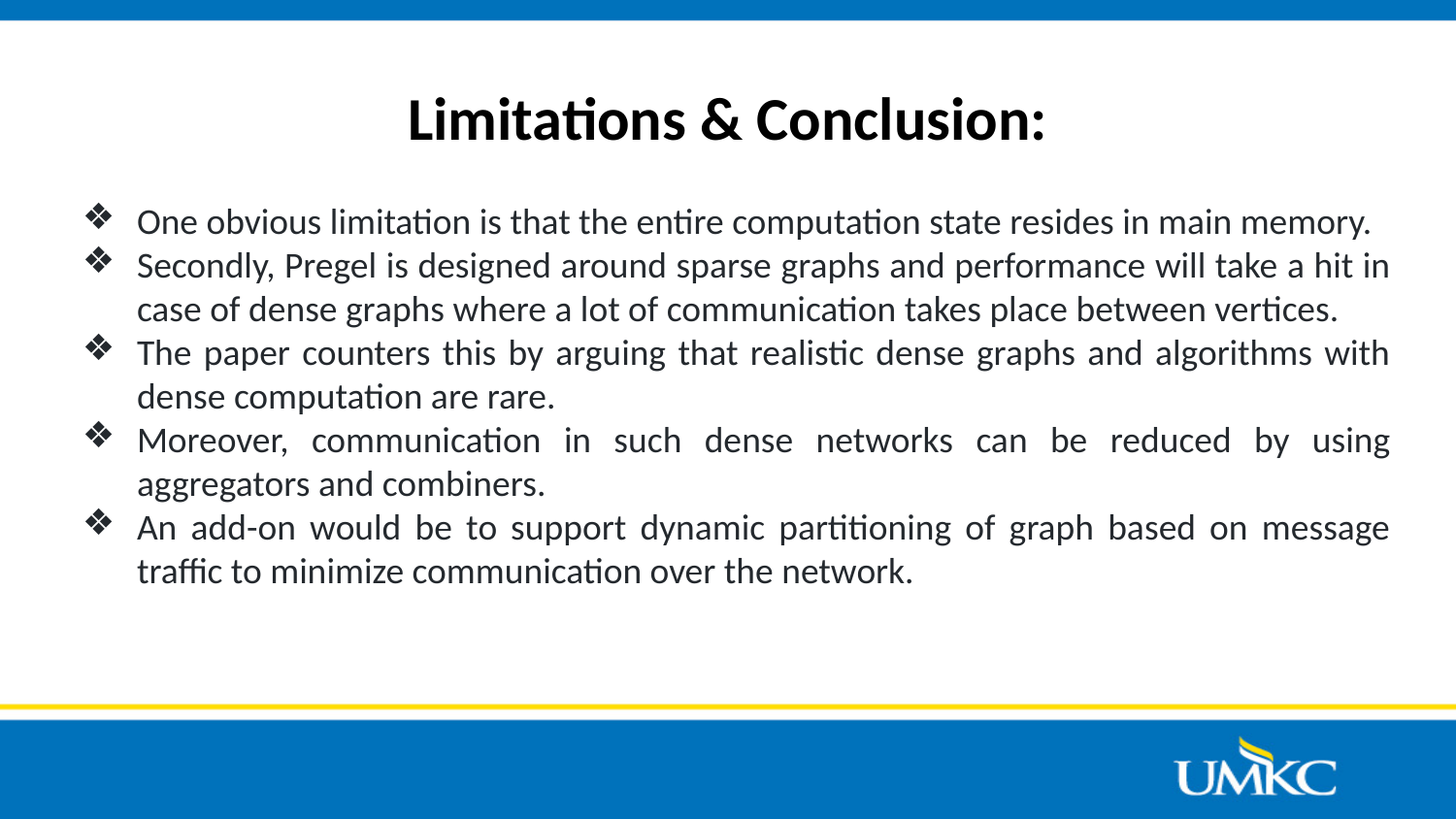

# Limitations & Conclusion:
One obvious limitation is that the entire computation state resides in main memory.
Secondly, Pregel is designed around sparse graphs and performance will take a hit in case of dense graphs where a lot of communication takes place between vertices.
The paper counters this by arguing that realistic dense graphs and algorithms with dense computation are rare.
Moreover, communication in such dense networks can be reduced by using aggregators and combiners.
An add-on would be to support dynamic partitioning of graph based on message traffic to minimize communication over the network.